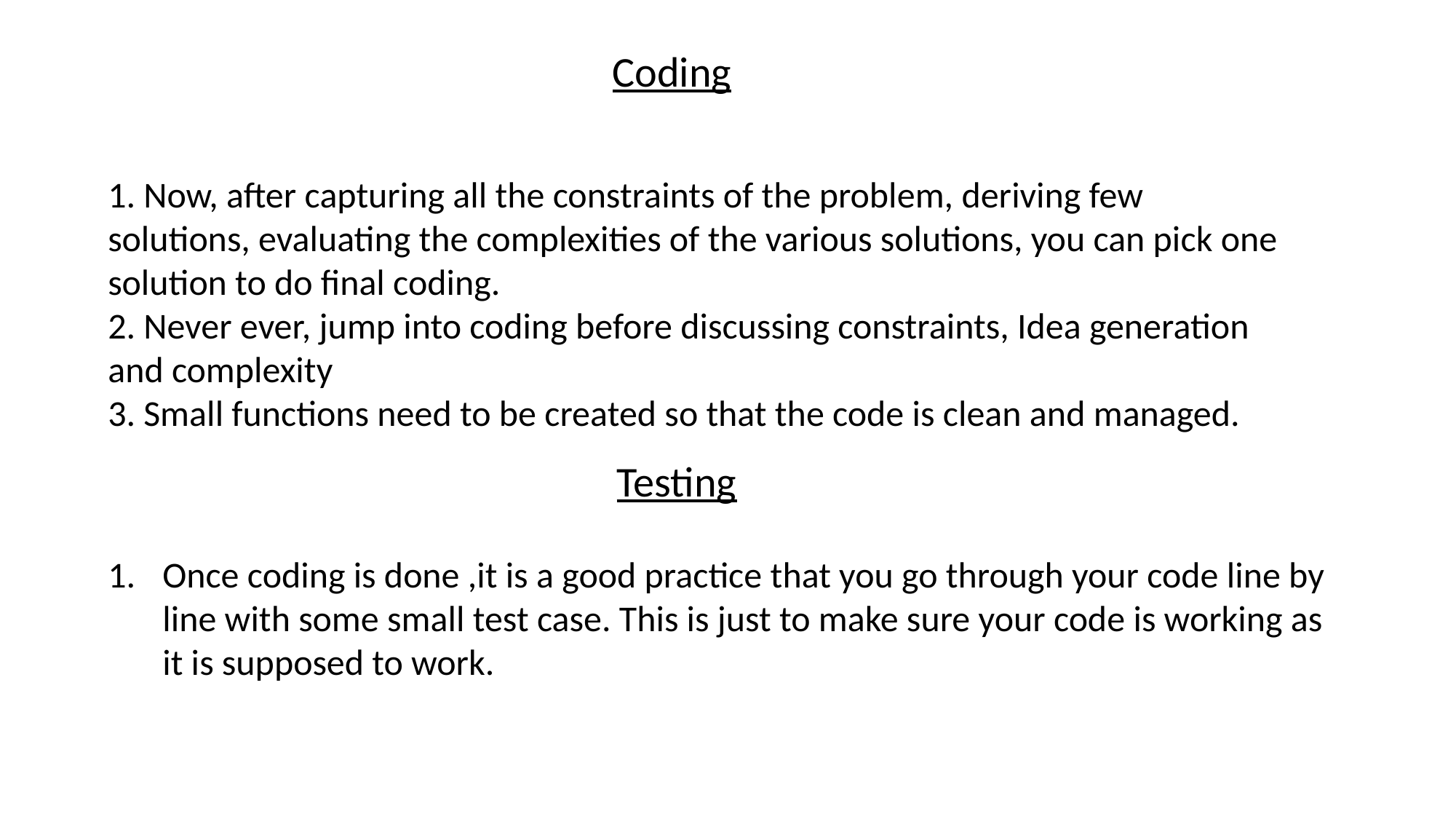

Coding
1. Now, after capturing all the constraints of the problem, deriving few solutions, evaluating the complexities of the various solutions, you can pick one solution to do final coding.
2. Never ever, jump into coding before discussing constraints, Idea generation and complexity
3. Small functions need to be created so that the code is clean and managed.
Testing
Once coding is done ,it is a good practice that you go through your code line by line with some small test case. This is just to make sure your code is working as it is supposed to work.